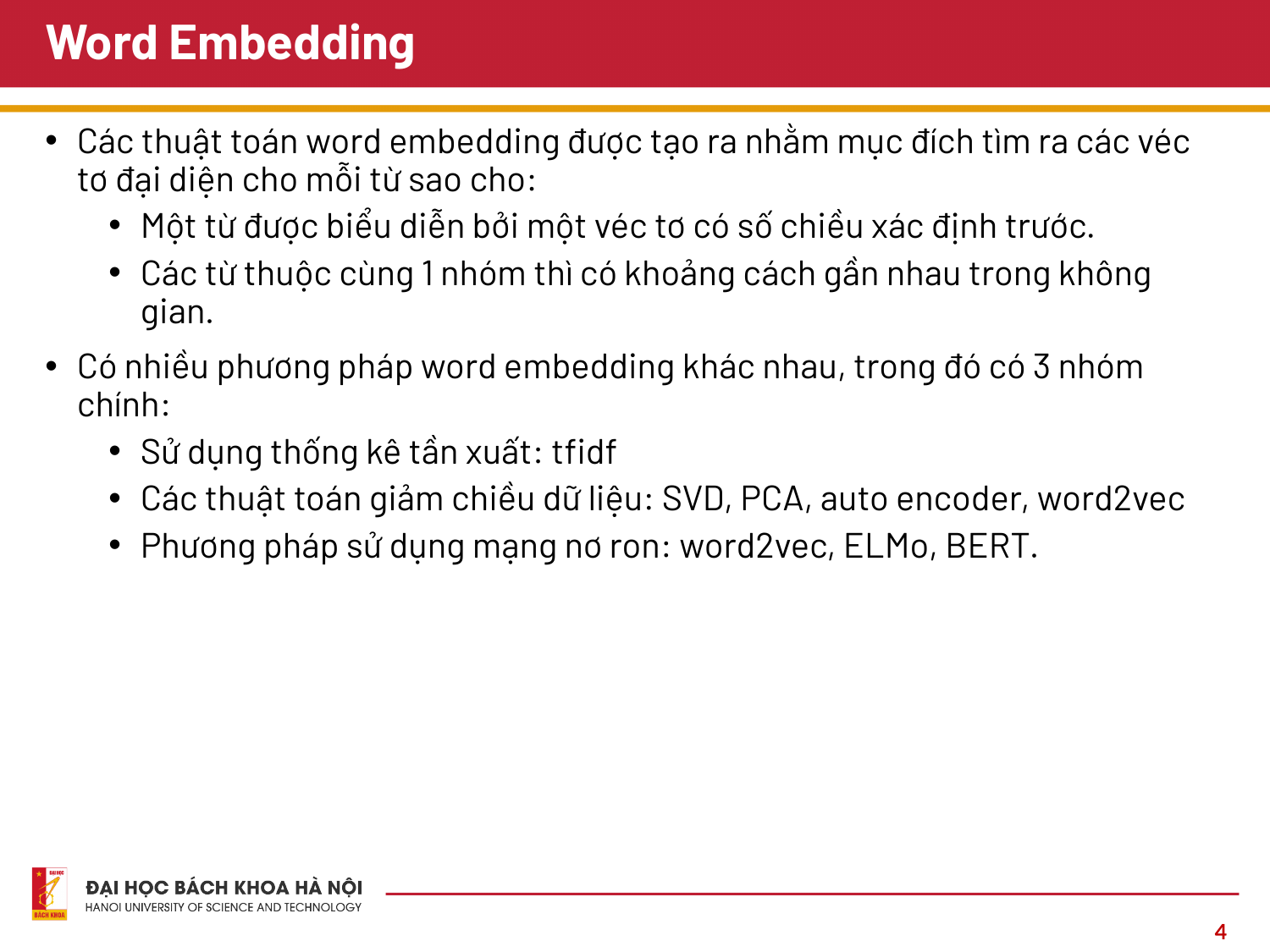

# Word Embedding
Các thuật toán word embedding được tạo ra nhằm mục đích tìm ra các véc tơ đại diện cho mỗi từ sao cho:
Một từ được biểu diễn bởi một véc tơ có số chiều xác định trước.
Các từ thuộc cùng 1 nhóm thì có khoảng cách gần nhau trong không gian.
Có nhiều phương pháp word embedding khác nhau, trong đó có 3 nhóm chính:
Sử dụng thống kê tần xuất: tfidf
Các thuật toán giảm chiều dữ liệu: SVD, PCA, auto encoder, word2vec
Phương pháp sử dụng mạng nơ ron: word2vec, ELMo, BERT.

4